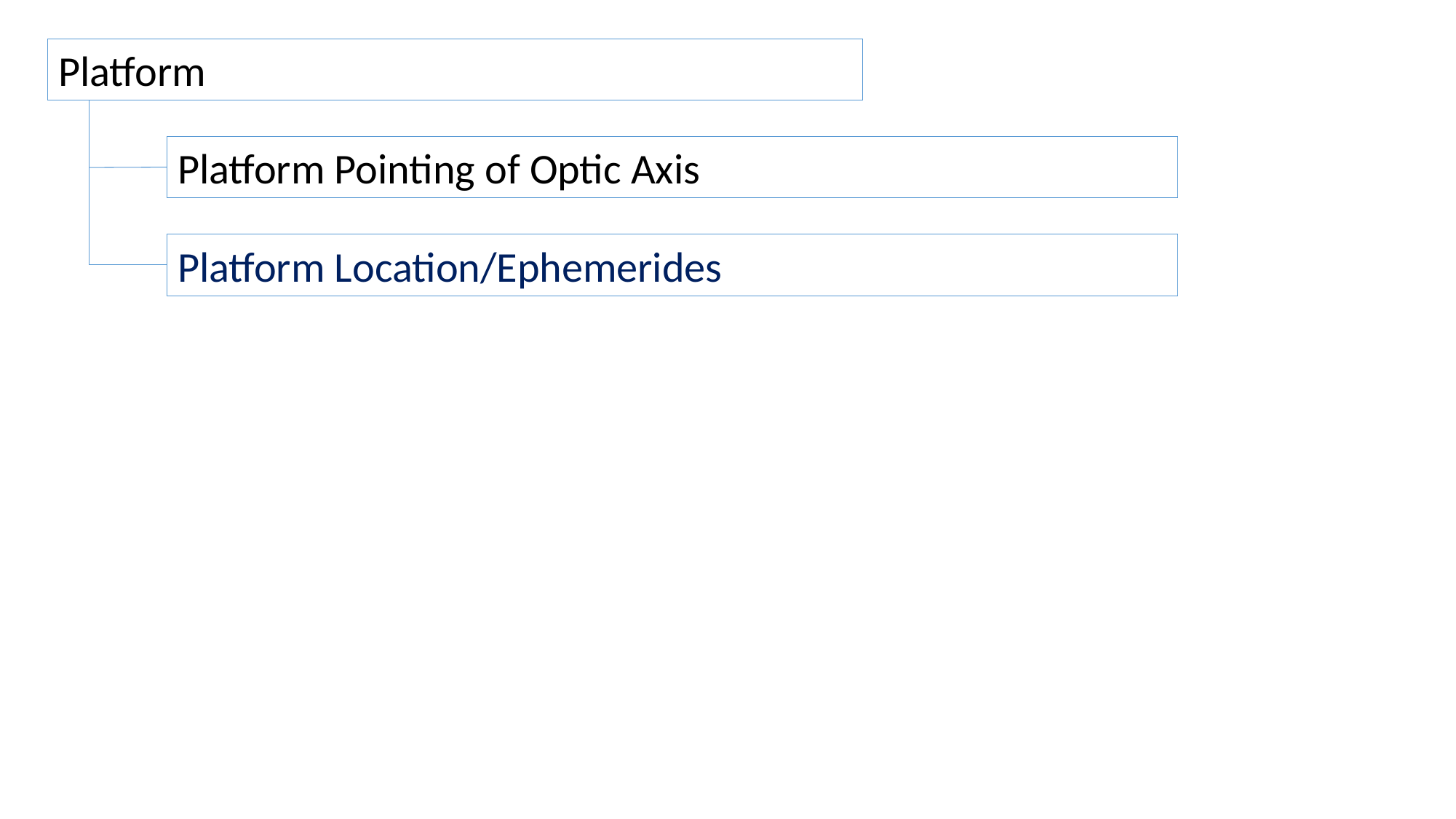

Platform
Platform Pointing of Optic Axis
Platform Location/Ephemerides